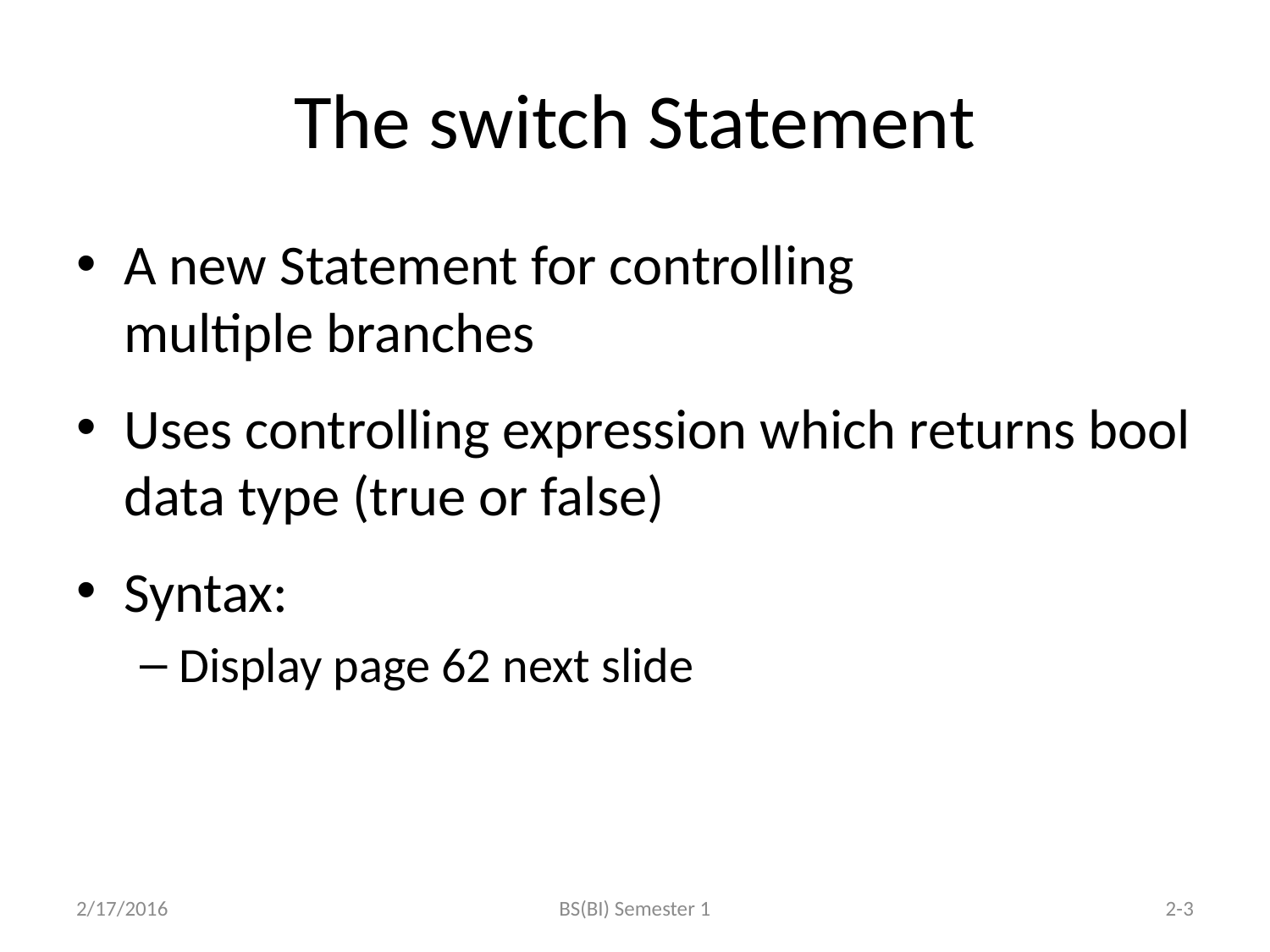

# The switch Statement
A new Statement for controlling
multiple branches
Uses controlling expression which returns bool data type (true or false)
Syntax:
Display page 62 next slide
2/17/2016
BS(BI) Semester 1
2-3